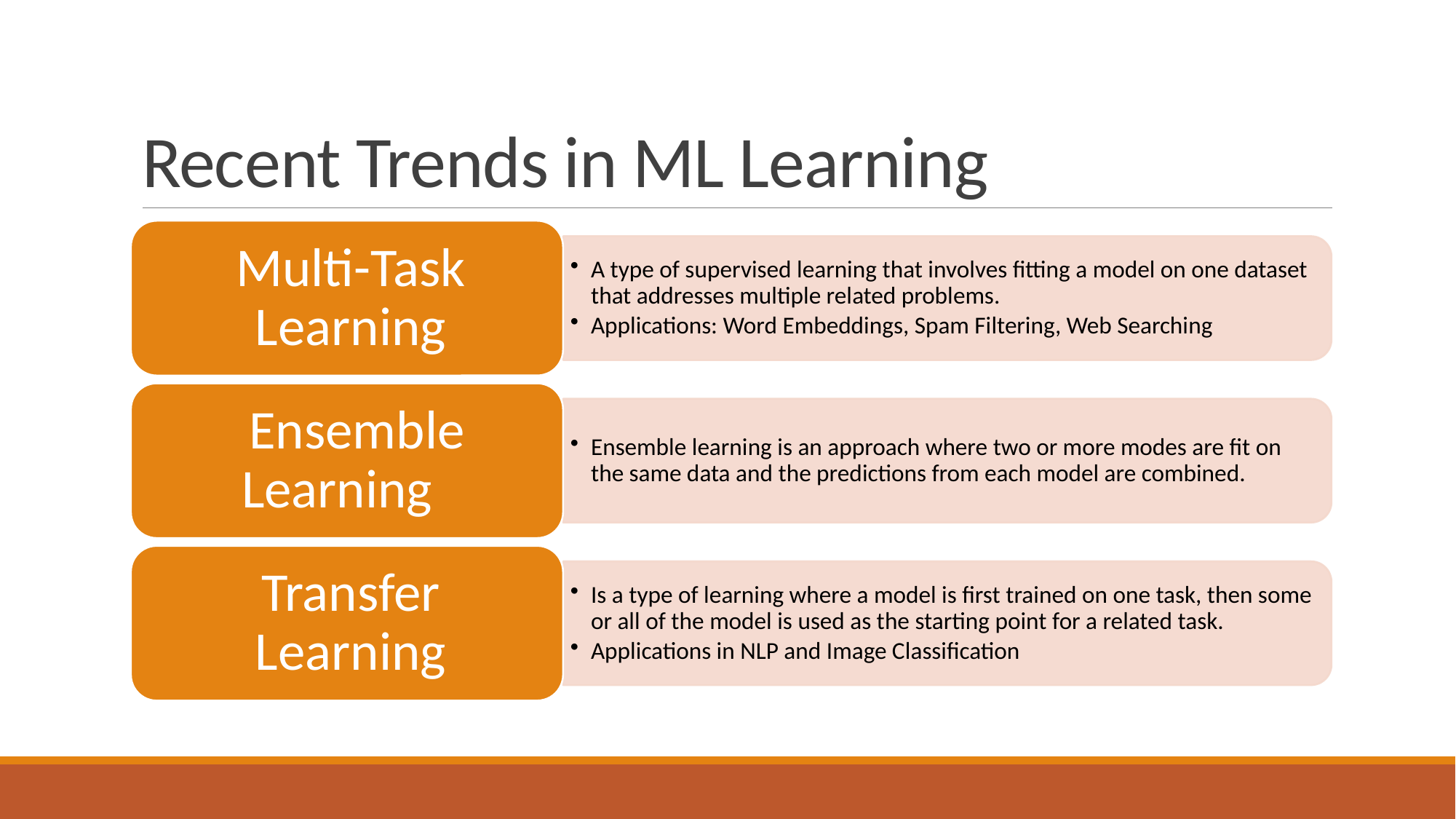

# Recent Trends in ML Learning
A type of supervised learning that involves fitting a model on one dataset that addresses multiple related problems.
Applications: Word Embeddings, Spam Filtering, Web Searching
Multi-Task Learning
Ensemble learning is an approach where two or more modes are fit on the same data and the predictions from each model are combined.
 Ensemble Learning
Is a type of learning where a model is first trained on one task, then some or all of the model is used as the starting point for a related task.
Applications in NLP and Image Classification
Transfer Learning